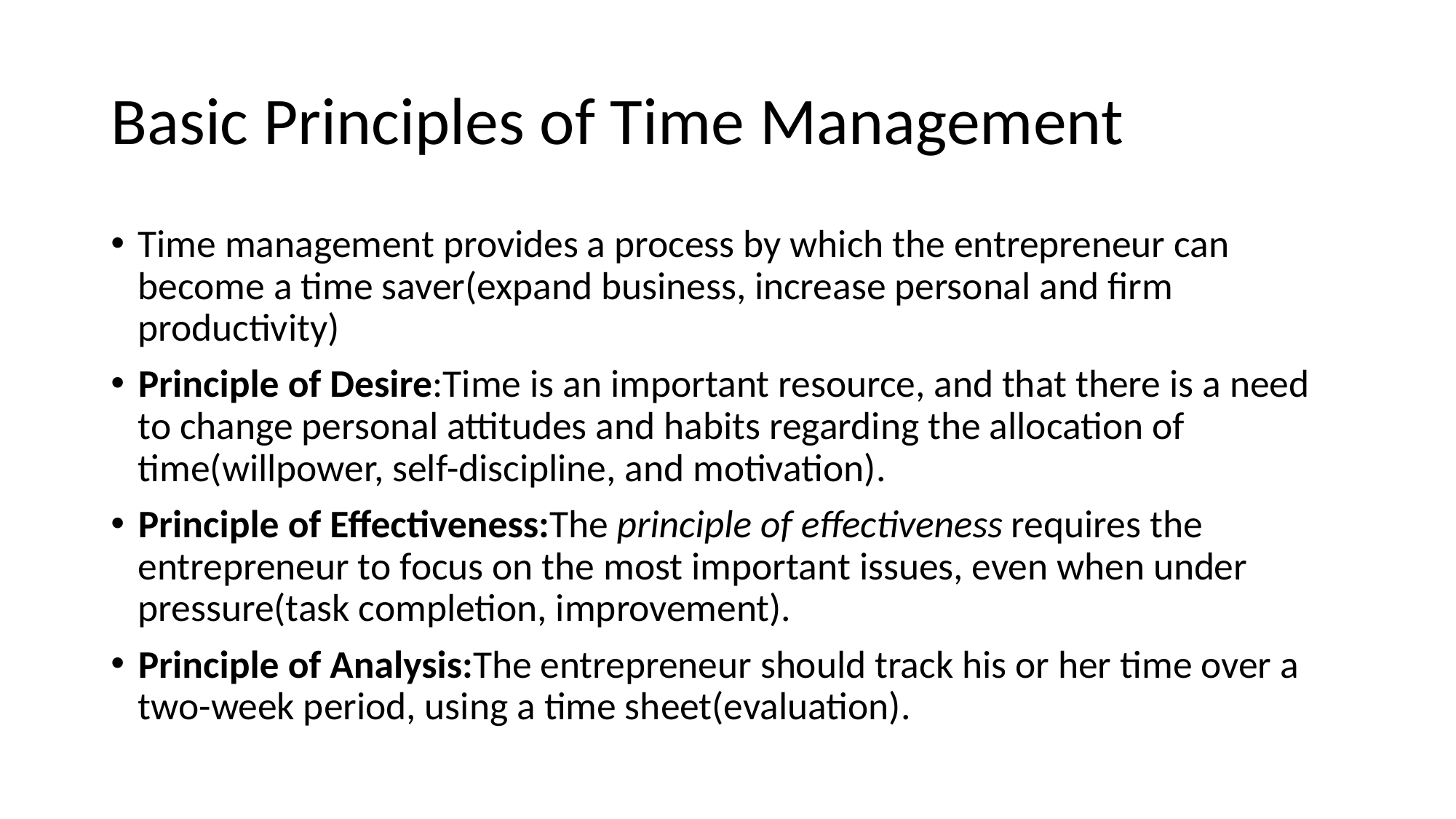

# Basic Principles of Time Management
Time management provides a process by which the entrepreneur can become a time saver(expand business, increase personal and firm productivity)
Principle of Desire:Time is an important resource, and that there is a need to change personal attitudes and habits regarding the allocation of time(willpower, self-discipline, and motivation).
Principle of Effectiveness:The principle of effectiveness requires the entrepreneur to focus on the most important issues, even when under pressure(task completion, improvement).
Principle of Analysis:The entrepreneur should track his or her time over a two-week period, using a time sheet(evaluation).